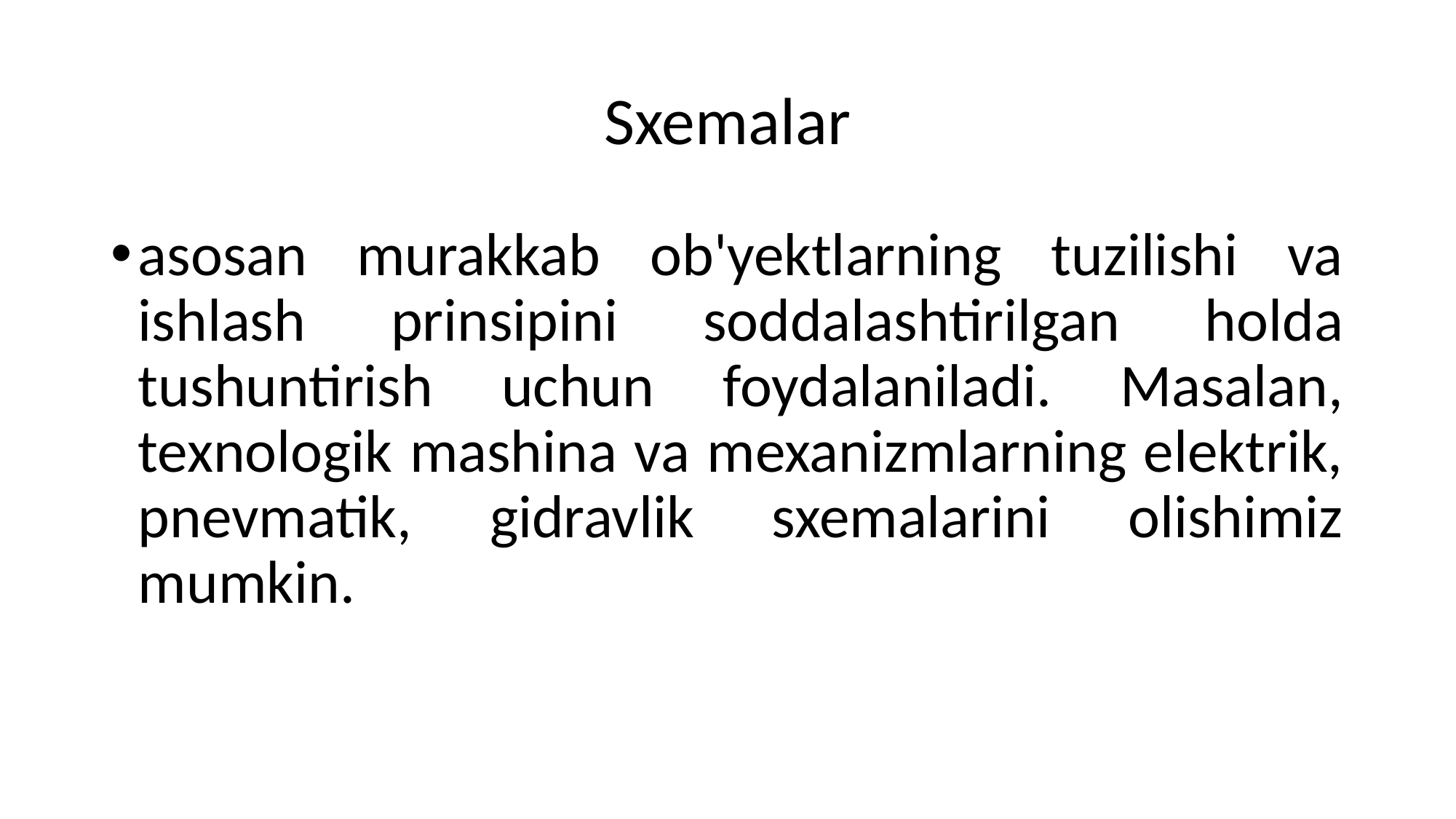

# Sxemalar
asosan murakkab ob'yektlarning tuzilishi va ishlash prinsipini soddalashtirilgan holda tushuntirish uchun foydalaniladi. Masalan, texnologik mashina va mexanizmlarning elektrik, pnevmatik, gidravlik sxemalarini olishimiz mumkin.